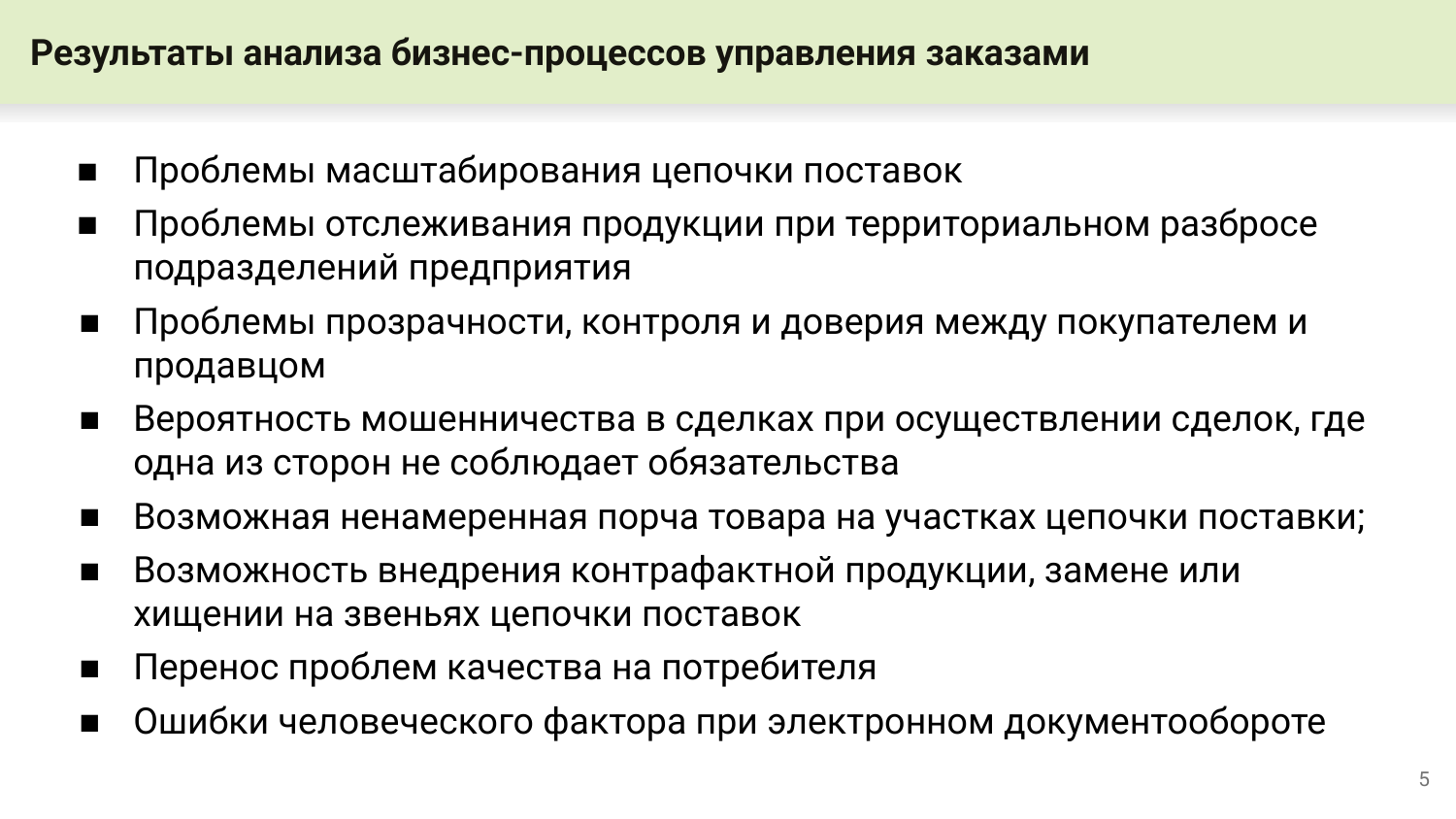

# Результаты анализа бизнес-процессов управления заказами
Проблемы масштабирования цепочки поставок
Проблемы отслеживания продукции при территориальном разбросе подразделений предприятия
Проблемы прозрачности, контроля и доверия между покупателем и продавцом
Вероятность мошенничества в сделках при осуществлении сделок, где одна из сторон не соблюдает обязательства
Возможная ненамеренная порча товара на участках цепочки поставки;
Возможность внедрения контрафактной продукции, замене или хищении на звеньях цепочки поставок
Перенос проблем качества на потребителя
Ошибки человеческого фактора при электронном документообороте
5